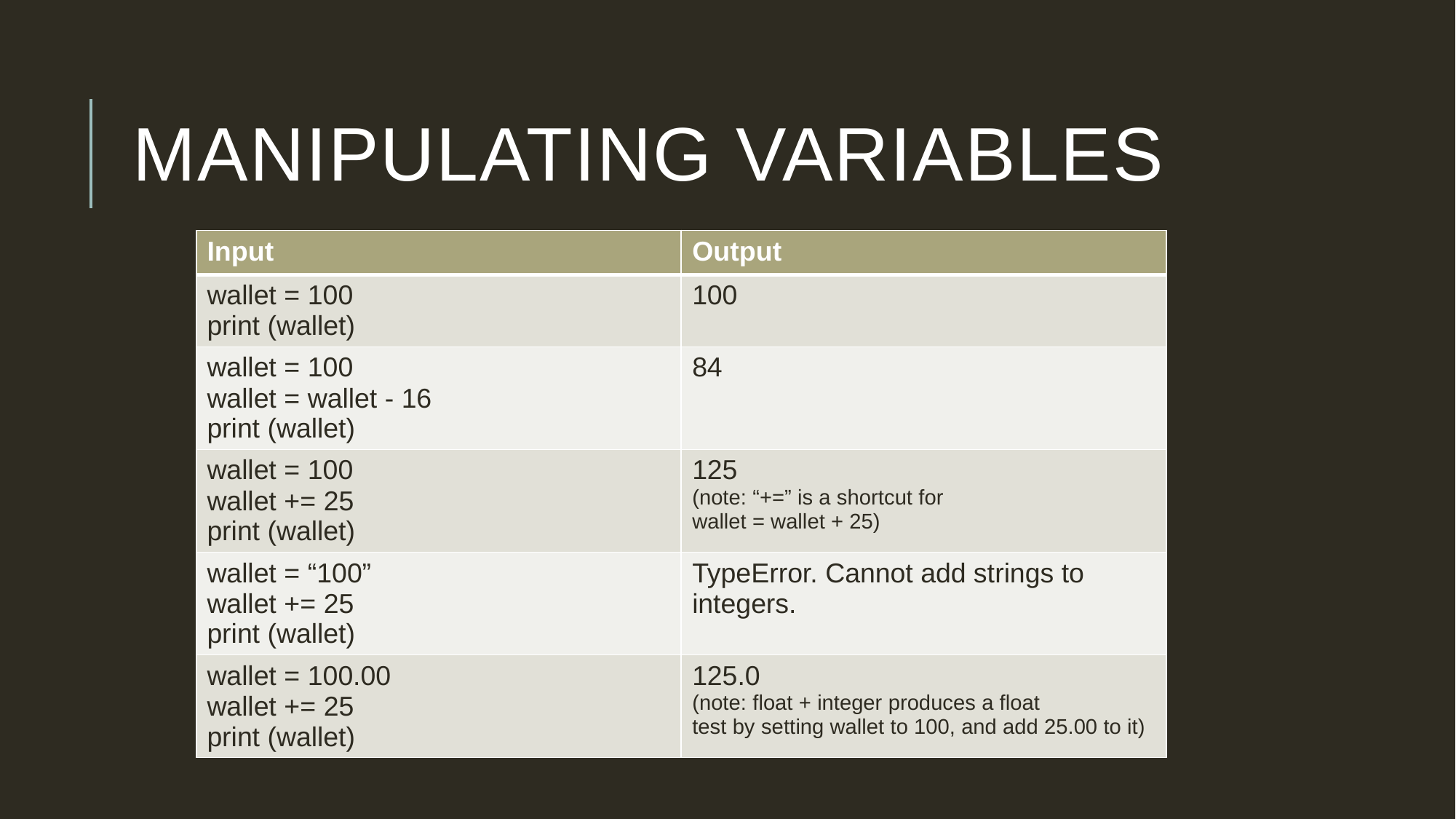

# Manipulating variables
| Input | Output |
| --- | --- |
| wallet = 100 print (wallet) | 100 |
| wallet = 100 wallet = wallet - 16 print (wallet) | 84 |
| wallet = 100 wallet += 25 print (wallet) | 125 (note: “+=” is a shortcut for wallet = wallet + 25) |
| wallet = “100” wallet += 25 print (wallet) | TypeError. Cannot add strings to integers. |
| wallet = 100.00 wallet += 25 print (wallet) | 125.0 (note: float + integer produces a float test by setting wallet to 100, and add 25.00 to it) |